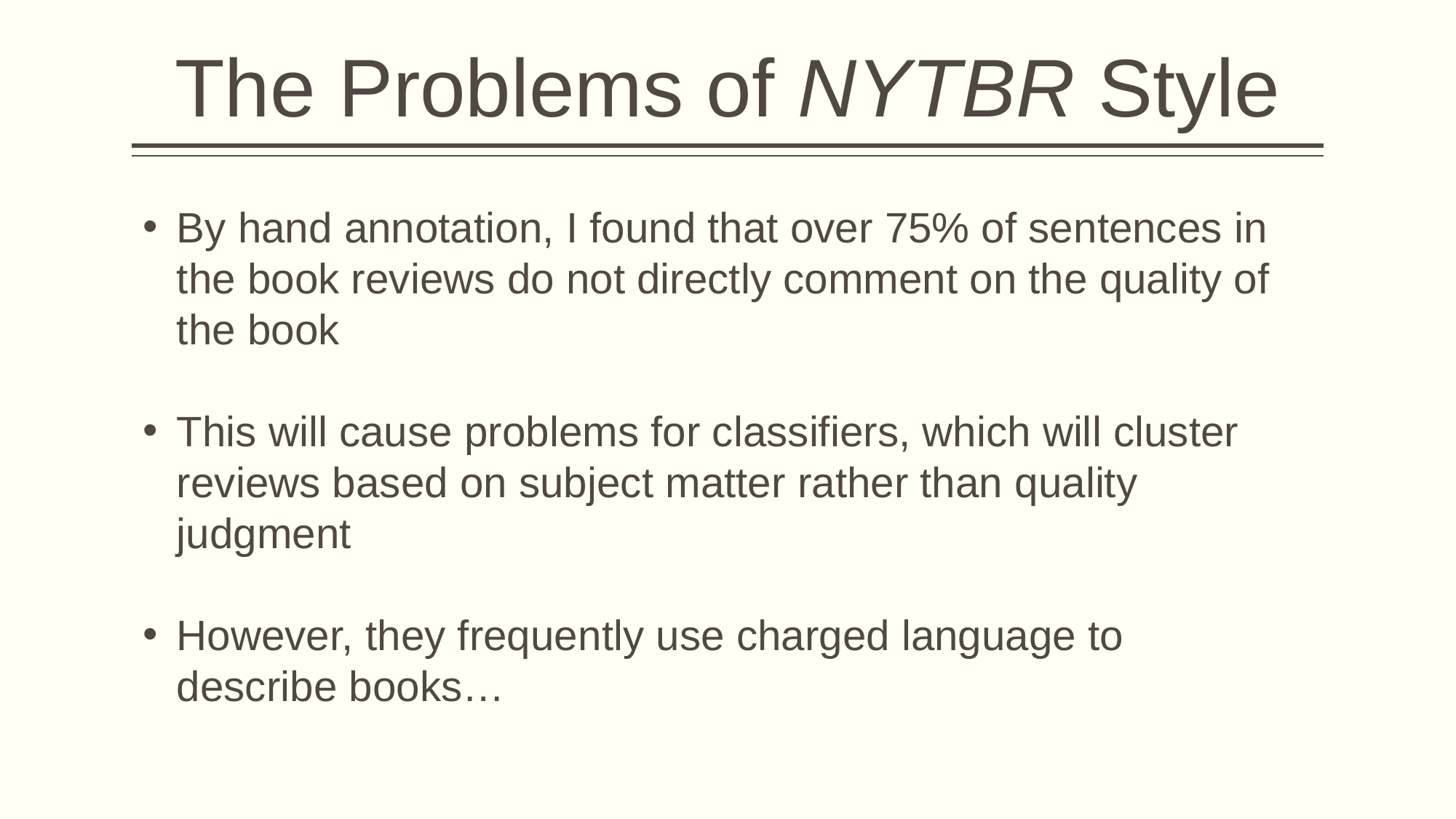

# The Problems of NYTBR Style
By hand annotation, I found that over 75% of sentences in the book reviews do not directly comment on the quality of the book

This will cause problems for classifiers, which will cluster reviews based on subject matter rather than quality judgment

However, they frequently use charged language to describe books…